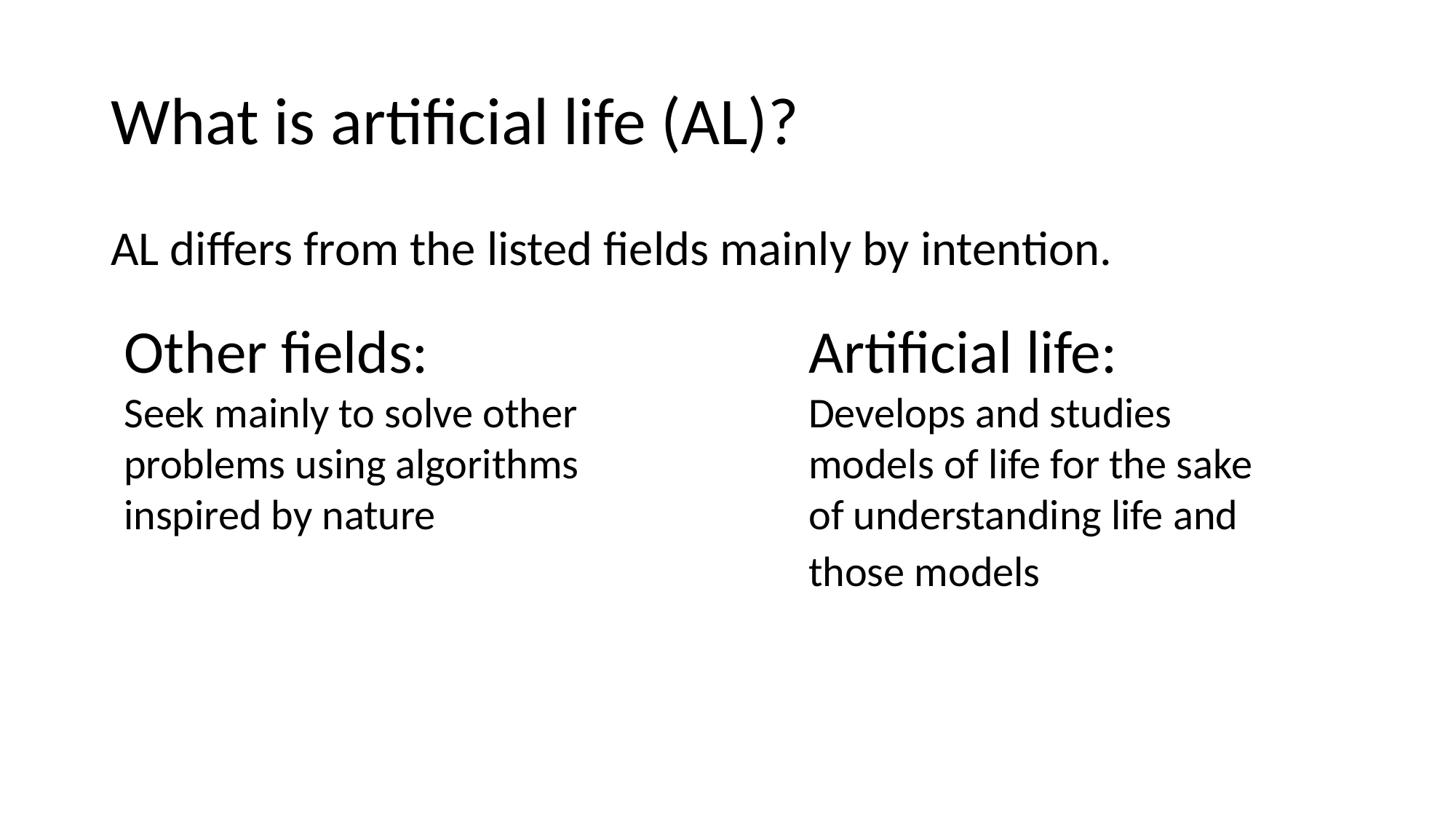

# What is artificial life (AL)?
AL differs from the listed fields mainly by intention.
Other fields:
Seek mainly to solve other problems using algorithms inspired by nature
Artificial life:
Develops and studies models of life for the sake of understanding life and those models